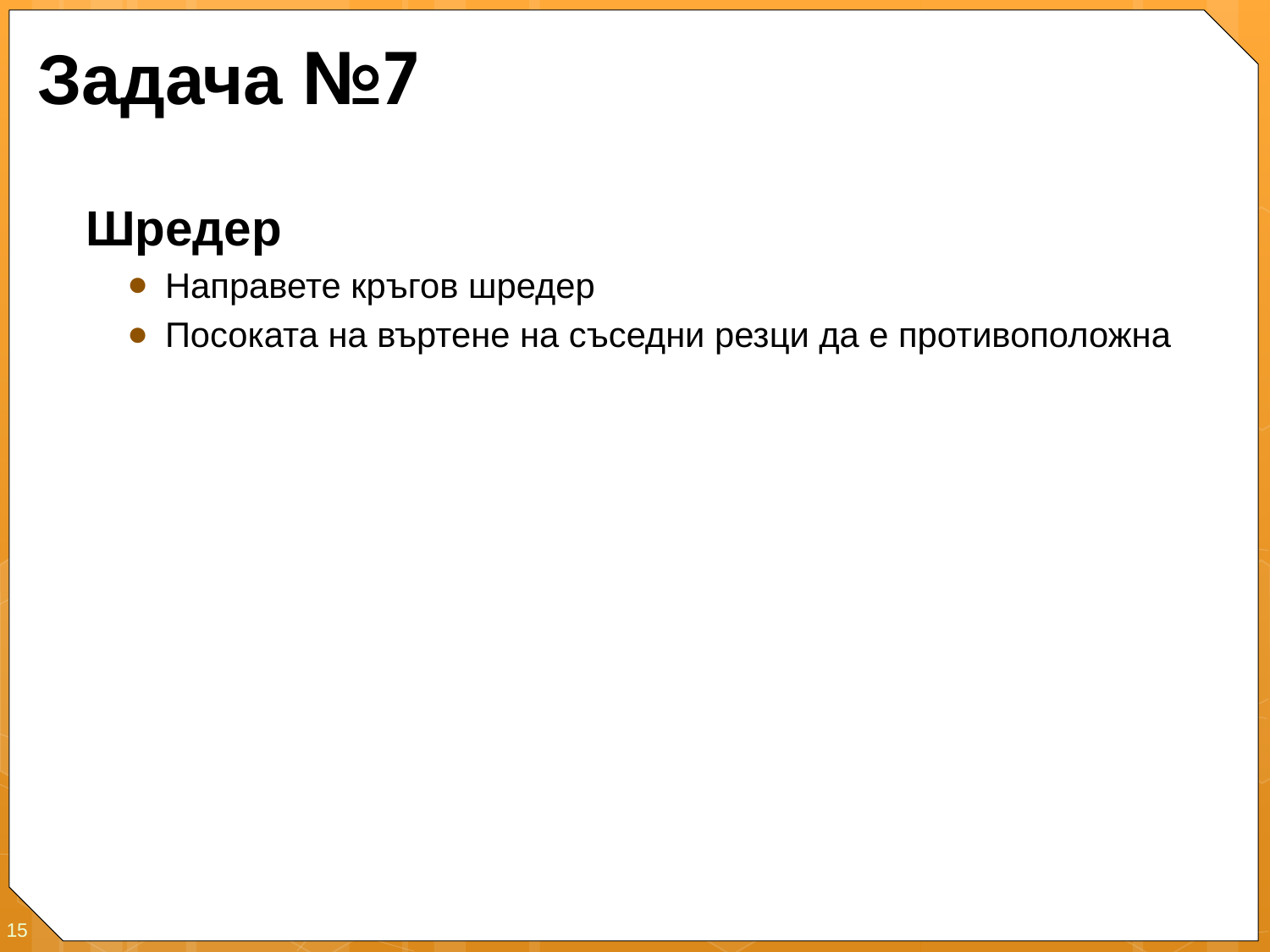

# Задача №7
Шредер
Направете кръгов шредер
Посоката на въртене на съседни резци да е противоположна